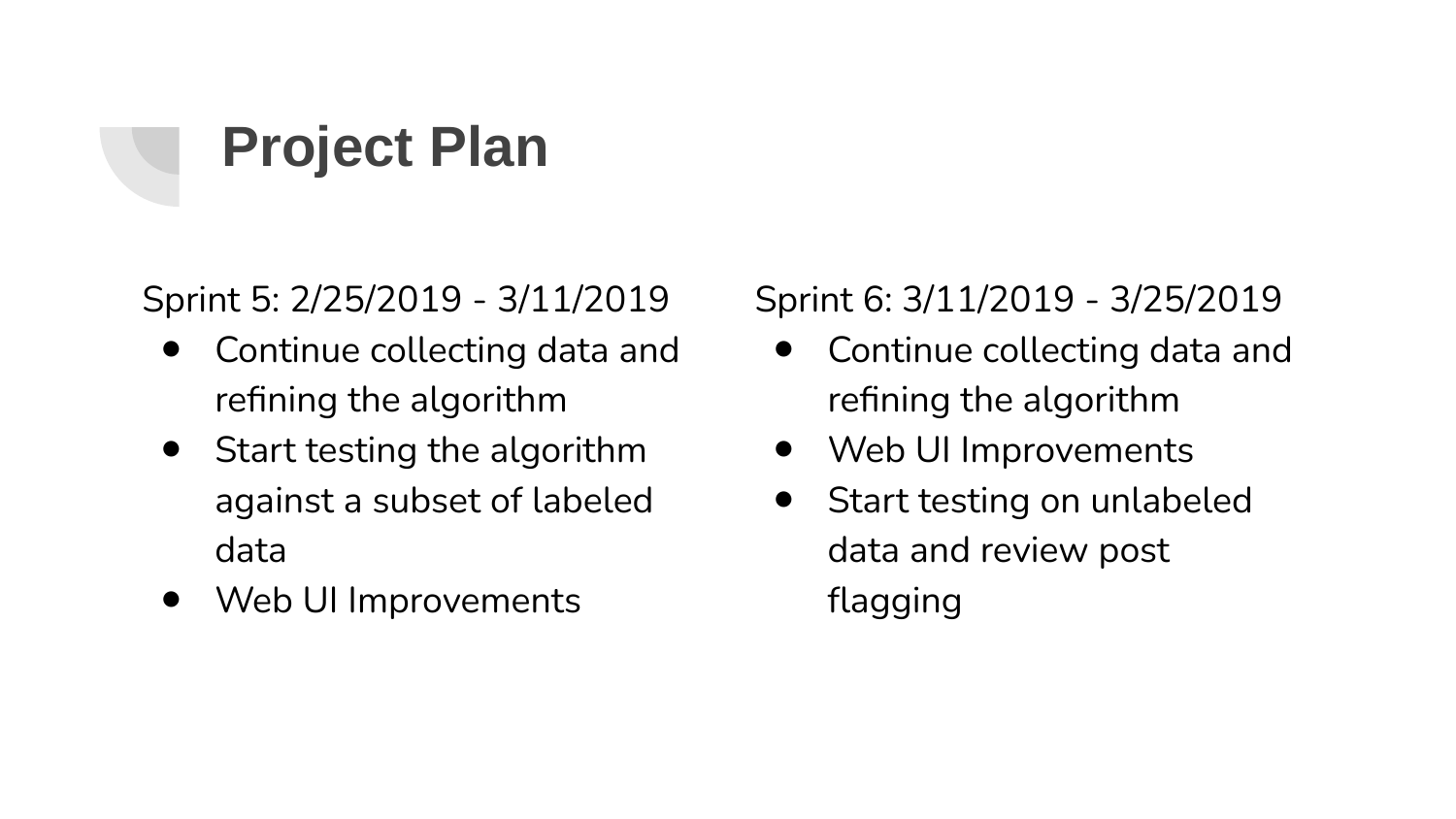

# Project Plan
Sprint 5: 2/25/2019 - 3/11/2019
Continue collecting data and refining the algorithm
Start testing the algorithm against a subset of labeled data
Web UI Improvements
Sprint 6: 3/11/2019 - 3/25/2019
Continue collecting data and refining the algorithm
Web UI Improvements
Start testing on unlabeled data and review post flagging